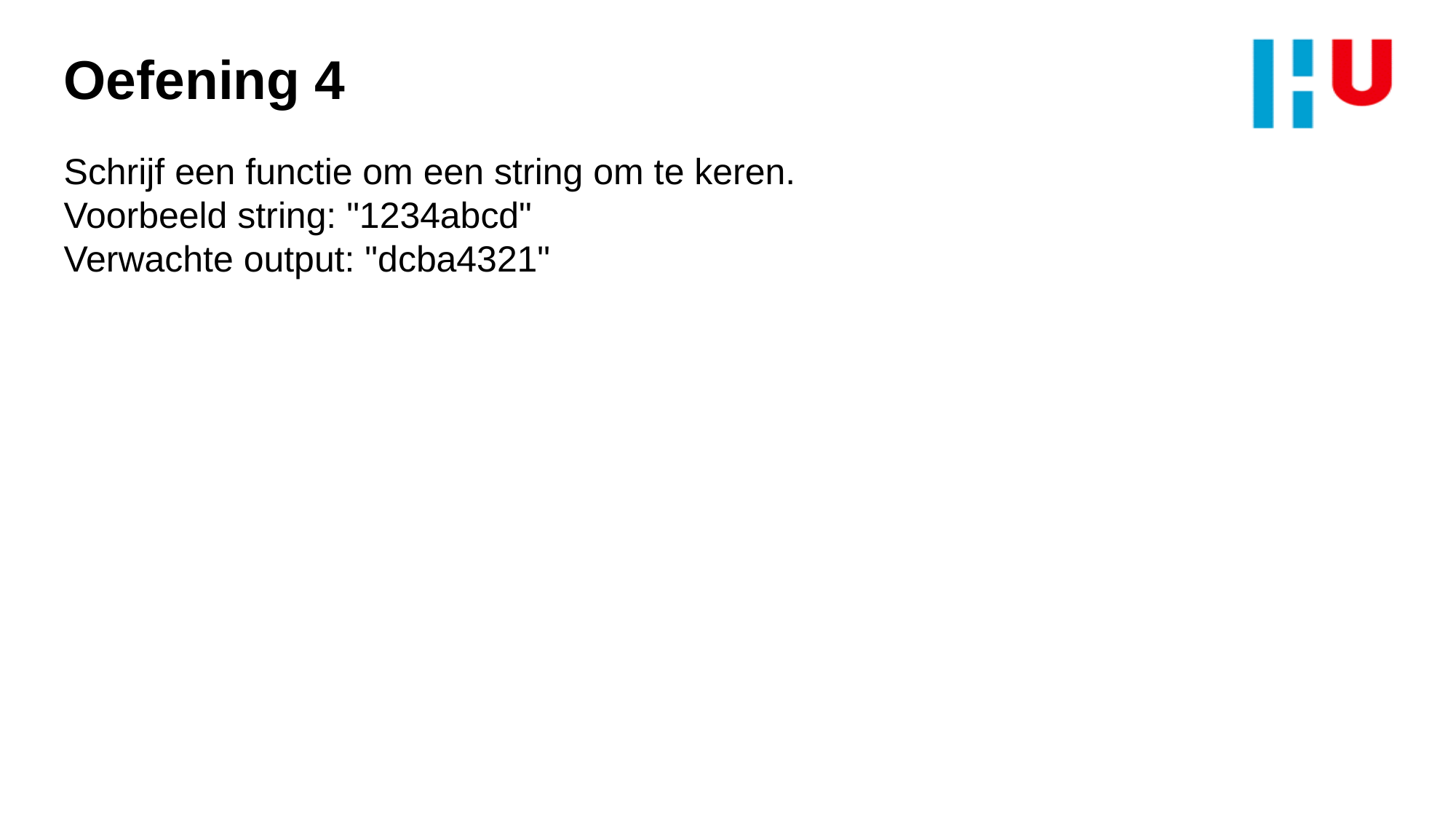

Oefening 4
Schrijf een functie om een string om te keren.
Voorbeeld string: "1234abcd"
Verwachte output: "dcba4321"